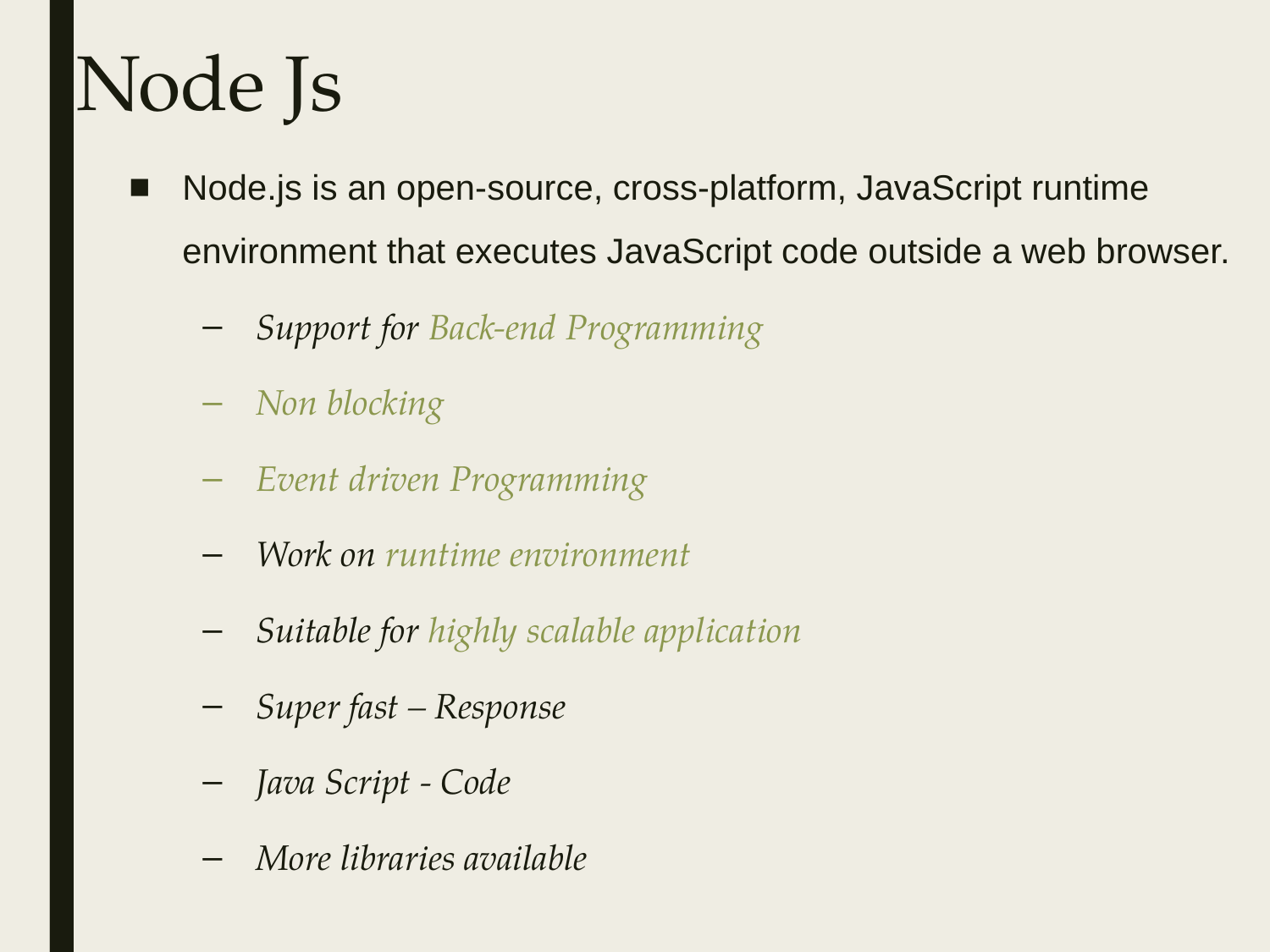

# Node Js
Node.js is an open-source, cross-platform, JavaScript runtime environment that executes JavaScript code outside a web browser.
Support for Back-end Programming
Non blocking
Event driven Programming
Work on runtime environment
Suitable for highly scalable application
Super fast – Response
Java Script - Code
More libraries available